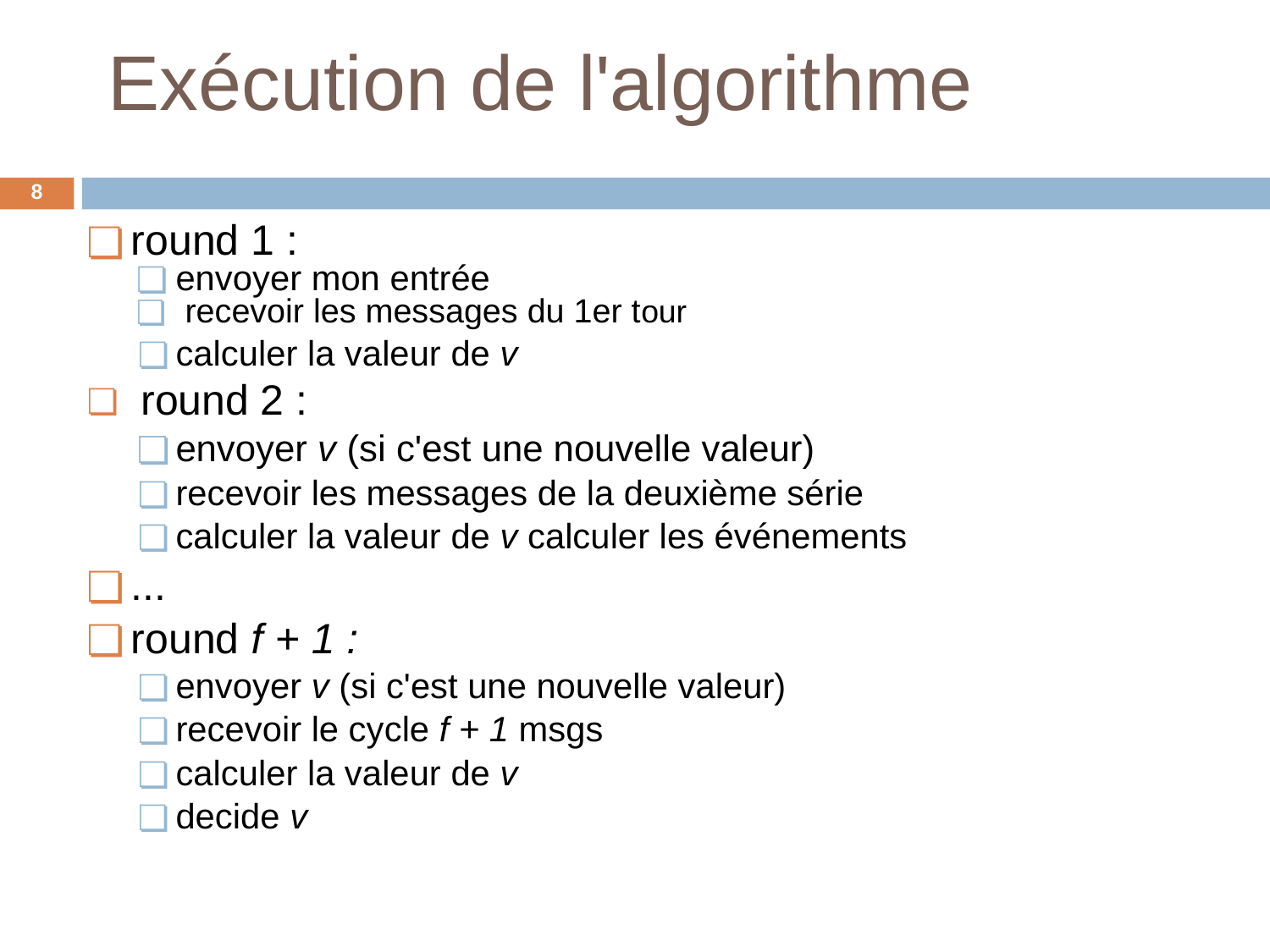

# Exécution de l'algorithme
8
round 1 :
envoyer mon entrée
 recevoir les messages du 1er tour
calculer la valeur de v
 round 2 :
envoyer v (si c'est une nouvelle valeur)
recevoir les messages de la deuxième série
calculer la valeur de v calculer les événements
...
round f + 1 :
envoyer v (si c'est une nouvelle valeur)
recevoir le cycle f + 1 msgs
calculer la valeur de v
decide v